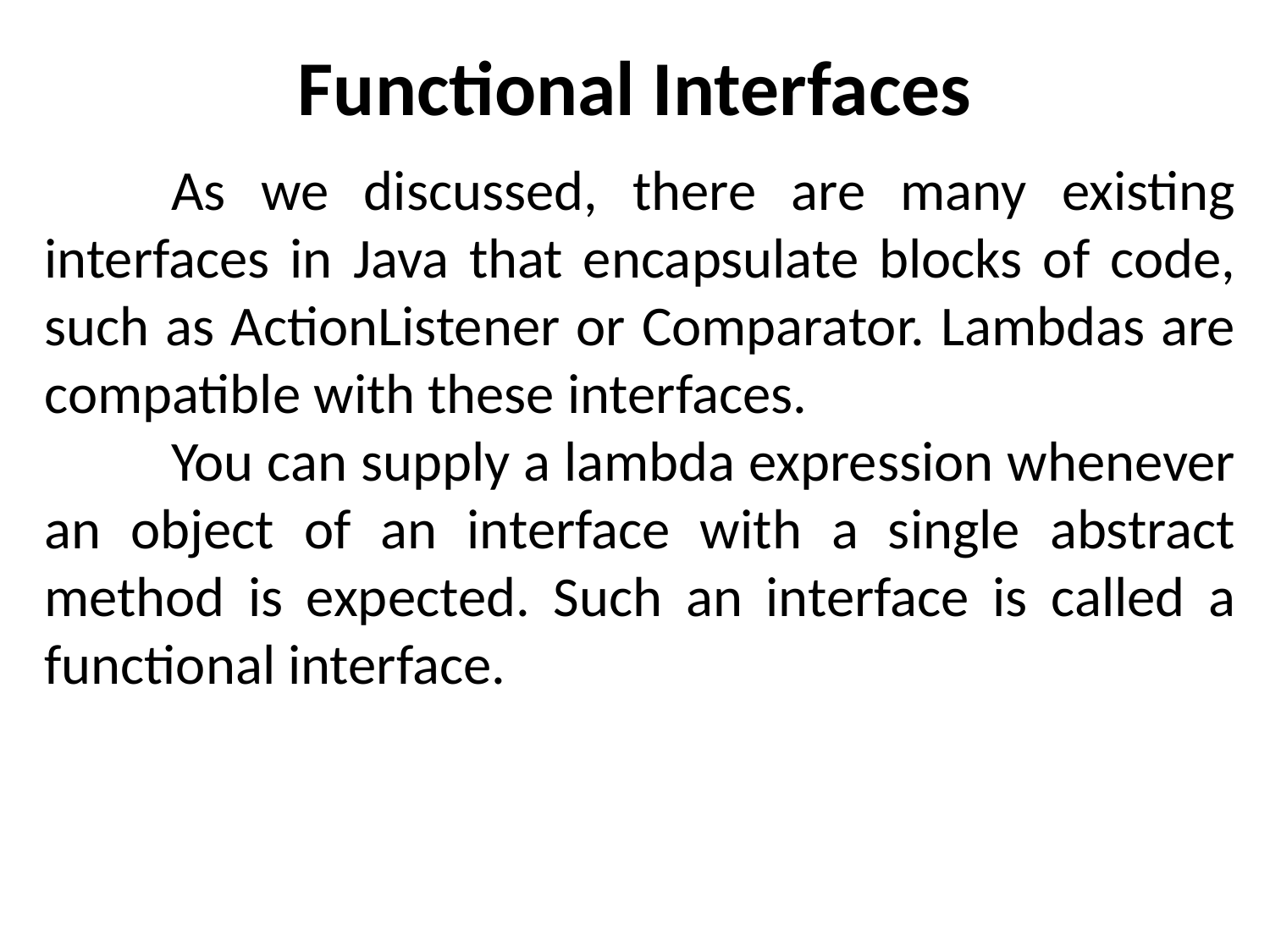

# Functional Interfaces
	As we discussed, there are many existing interfaces in Java that encapsulate blocks of code, such as ActionListener or Comparator. Lambdas are compatible with these interfaces.
	You can supply a lambda expression whenever an object of an interface with a single abstract method is expected. Such an interface is called a functional interface.